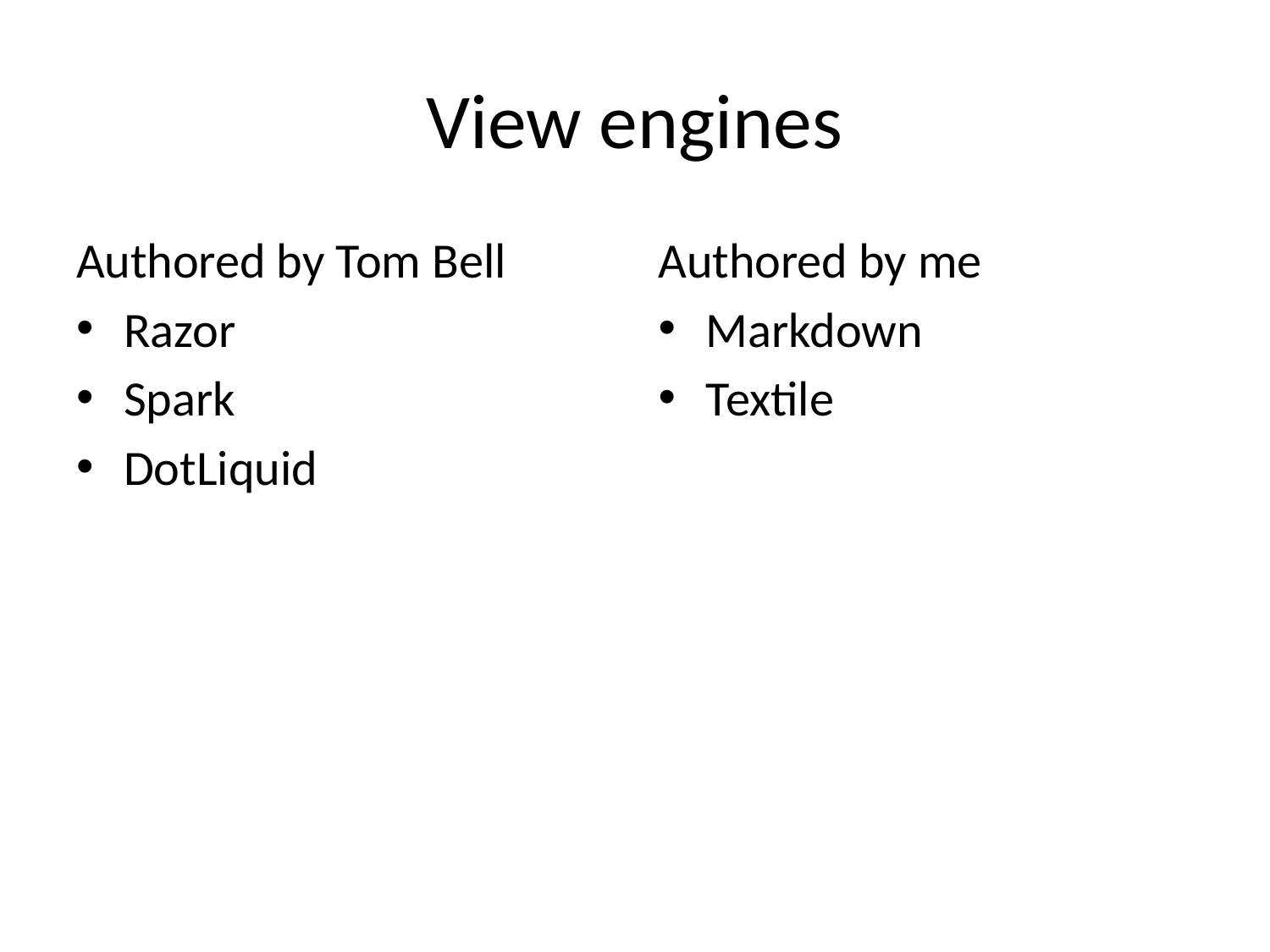

# View engines
Authored by Tom Bell
Razor
Spark
DotLiquid
Authored by me
Markdown
Textile